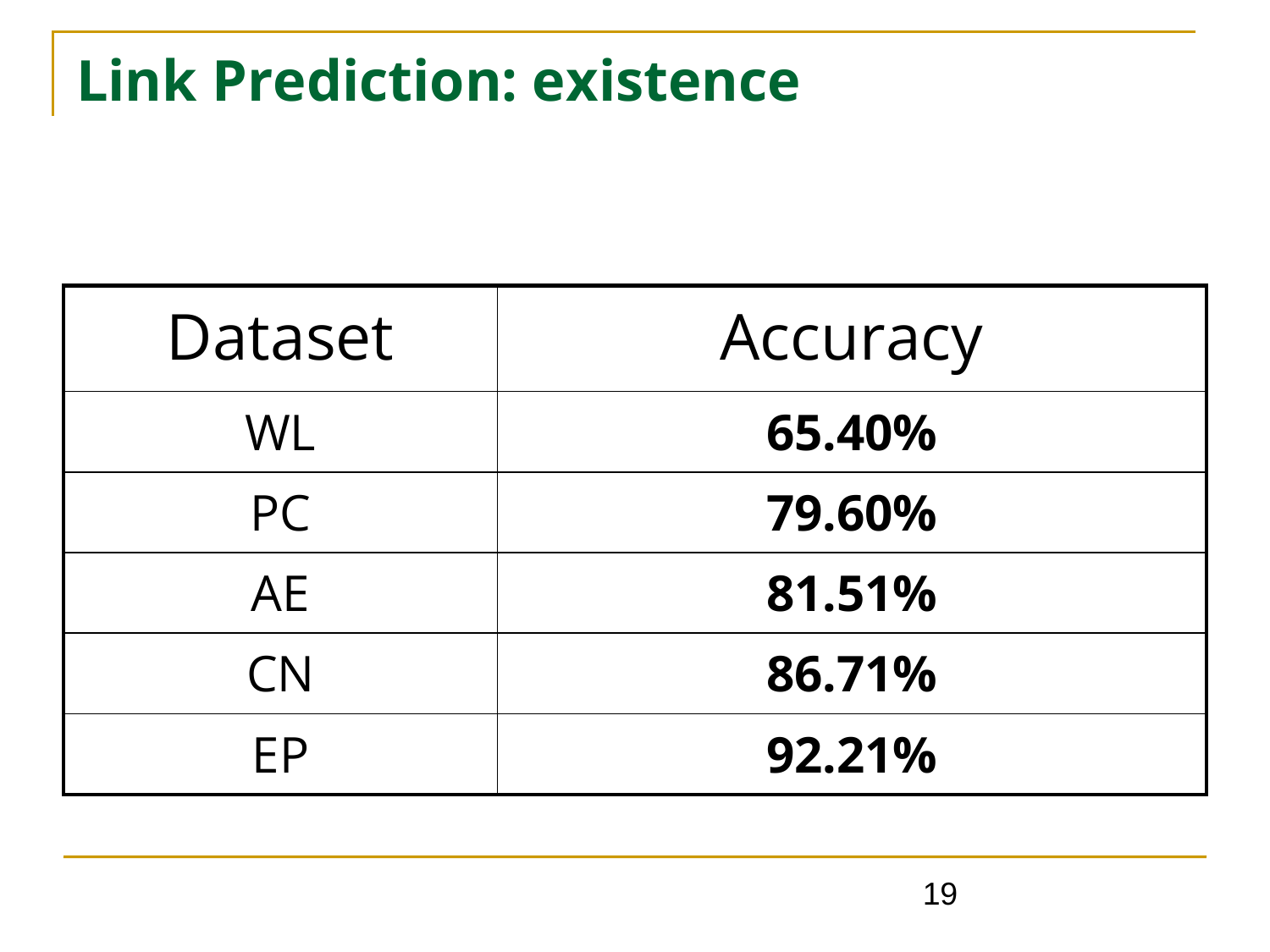

# Link Prediction: existence
| Dataset | Accuracy |
| --- | --- |
| WL | 65.40% |
| PC | 79.60% |
| AE | 81.51% |
| CN | 86.71% |
| EP | 92.21% |
19